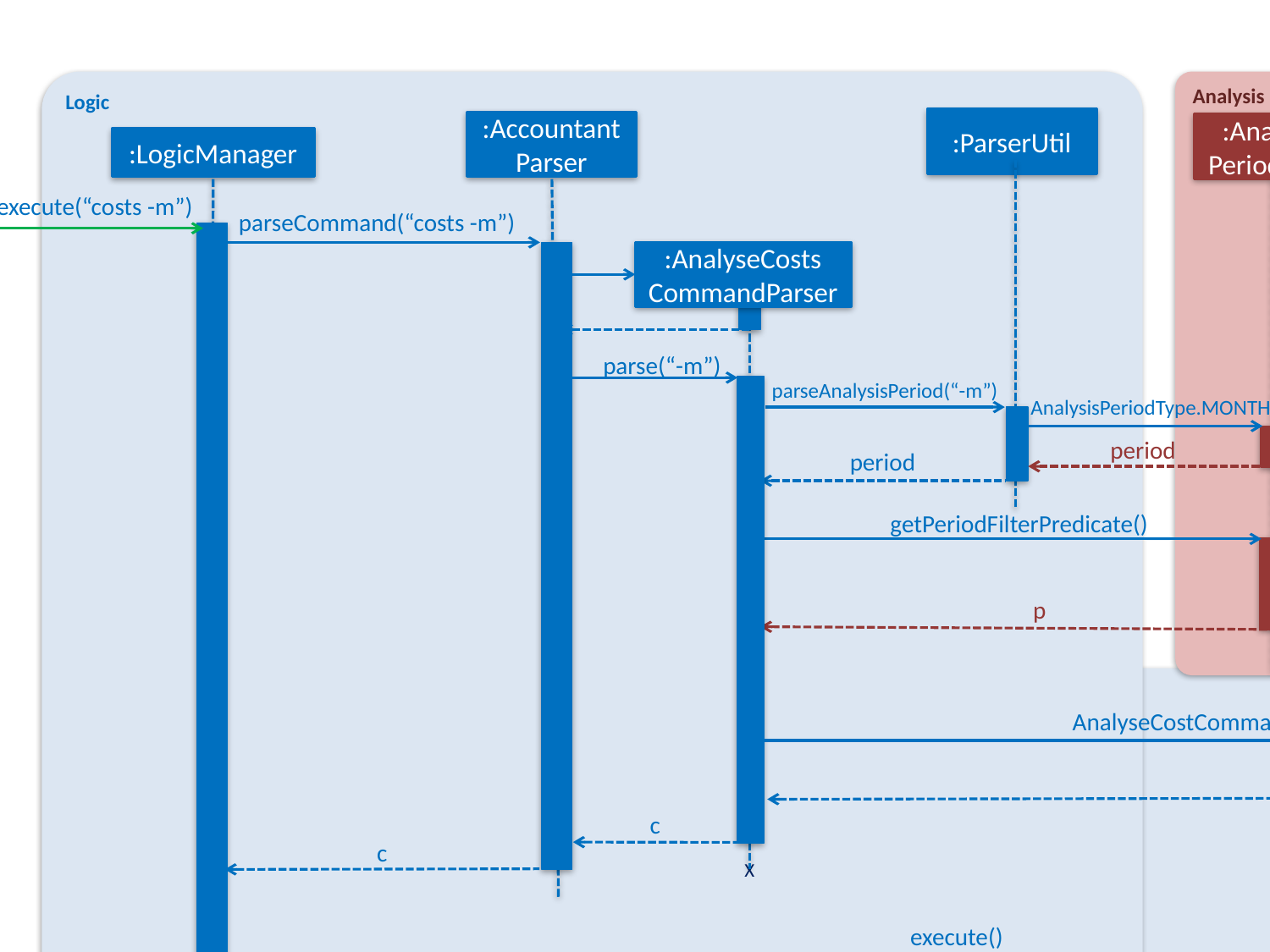

Analysis
Logic
:ParserUtil
:AccountantModel
:Accountant
Parser
:Analysis
PeriodType
:LogicManager
execute(“costs -m”)
parseCommand(“costs -m”)

:AnalyseCosts
CommandParser

parse(“-m”)

parseAnalysisPeriod(“-m”)
AnalysisPeriodType.MONTH

period
period
getPeriodFilterPredicate()
p:TransactionIn
ThirtyDaysPredicate

p

AnalyseCostCommand(p)
c:AnalyseCosts
Command

c
c
X
execute()

analyseCosts(p)

totalCost
result:Command
Result

result
result